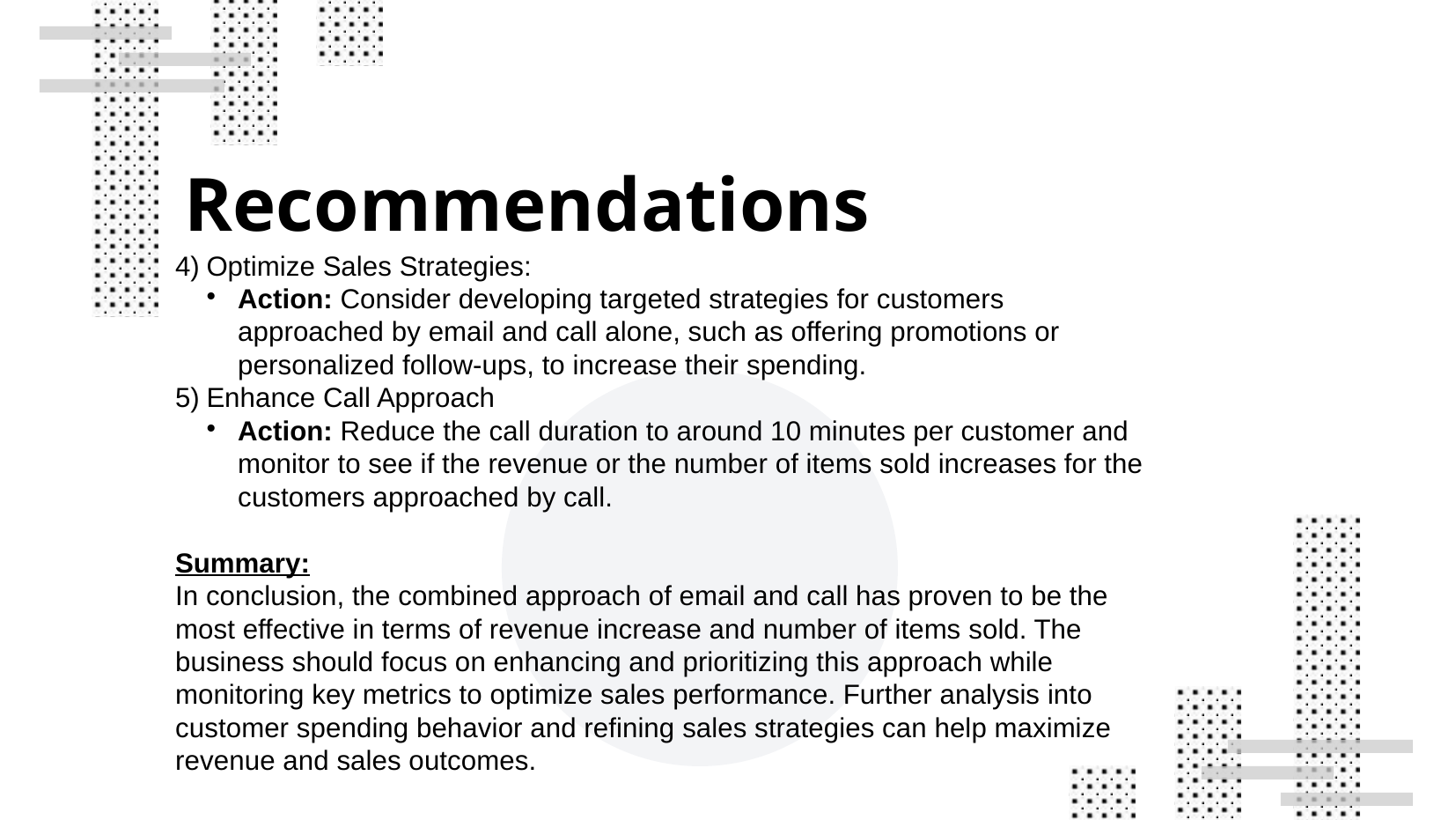

Recommendations
Optimize Sales Strategies:
Action: Consider developing targeted strategies for customers approached by email and call alone, such as offering promotions or personalized follow-ups, to increase their spending.
Enhance Call Approach
Action: Reduce the call duration to around 10 minutes per customer and monitor to see if the revenue or the number of items sold increases for the customers approached by call.

Summary:
In conclusion, the combined approach of email and call has proven to be the most effective in terms of revenue increase and number of items sold. The business should focus on enhancing and prioritizing this approach while monitoring key metrics to optimize sales performance. Further analysis into customer spending behavior and refining sales strategies can help maximize revenue and sales outcomes.